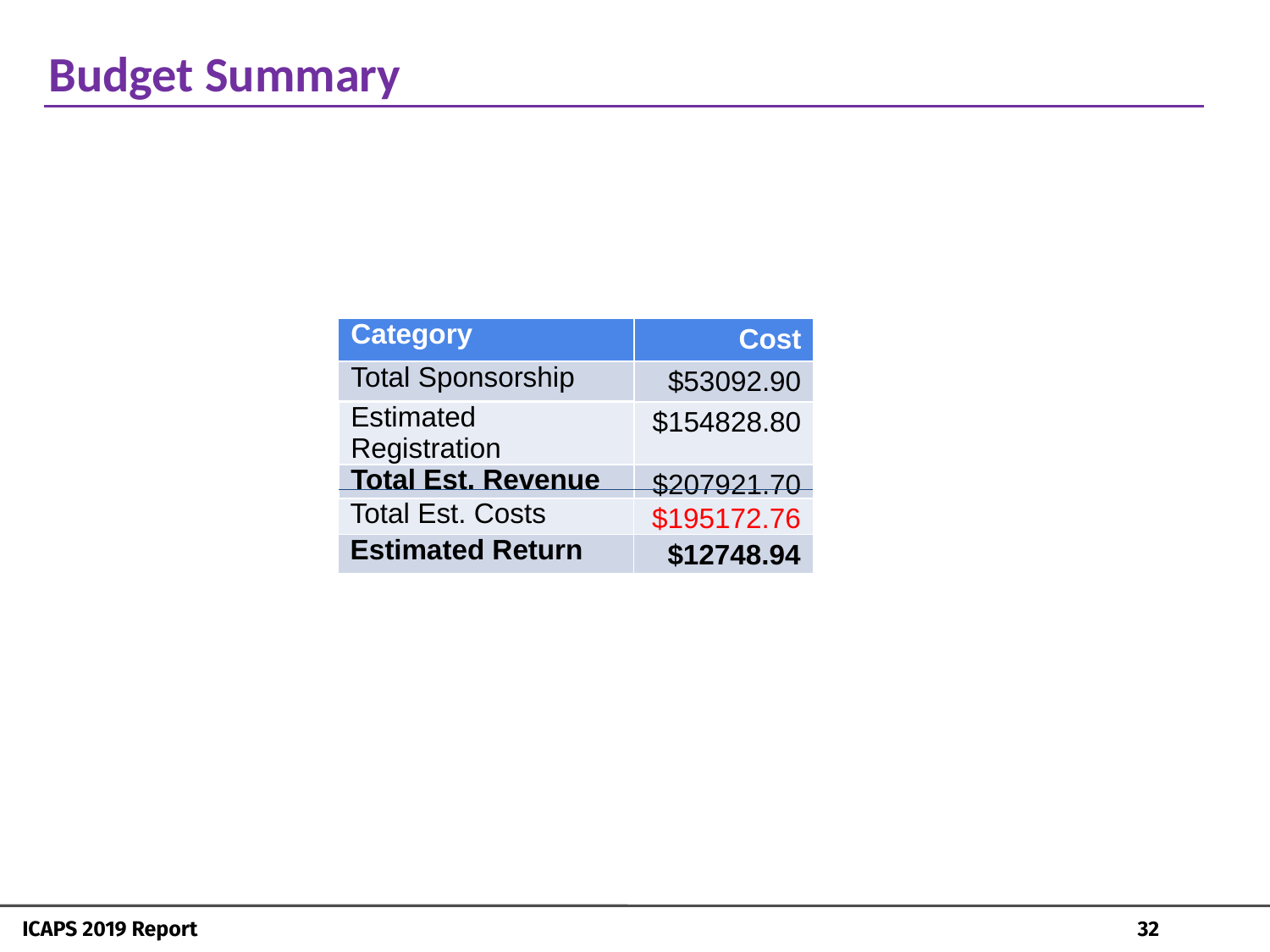

Budget Summary
| Category | Cost |
| --- | --- |
| Total Sponsorship | $53092.90 |
| Estimated Registration | $154828.80 |
| Total Est. Revenue | $207921.70 |
| Total Est. Costs | $195172.76 |
| --- | --- |
| Estimated Return | $12748.94 |